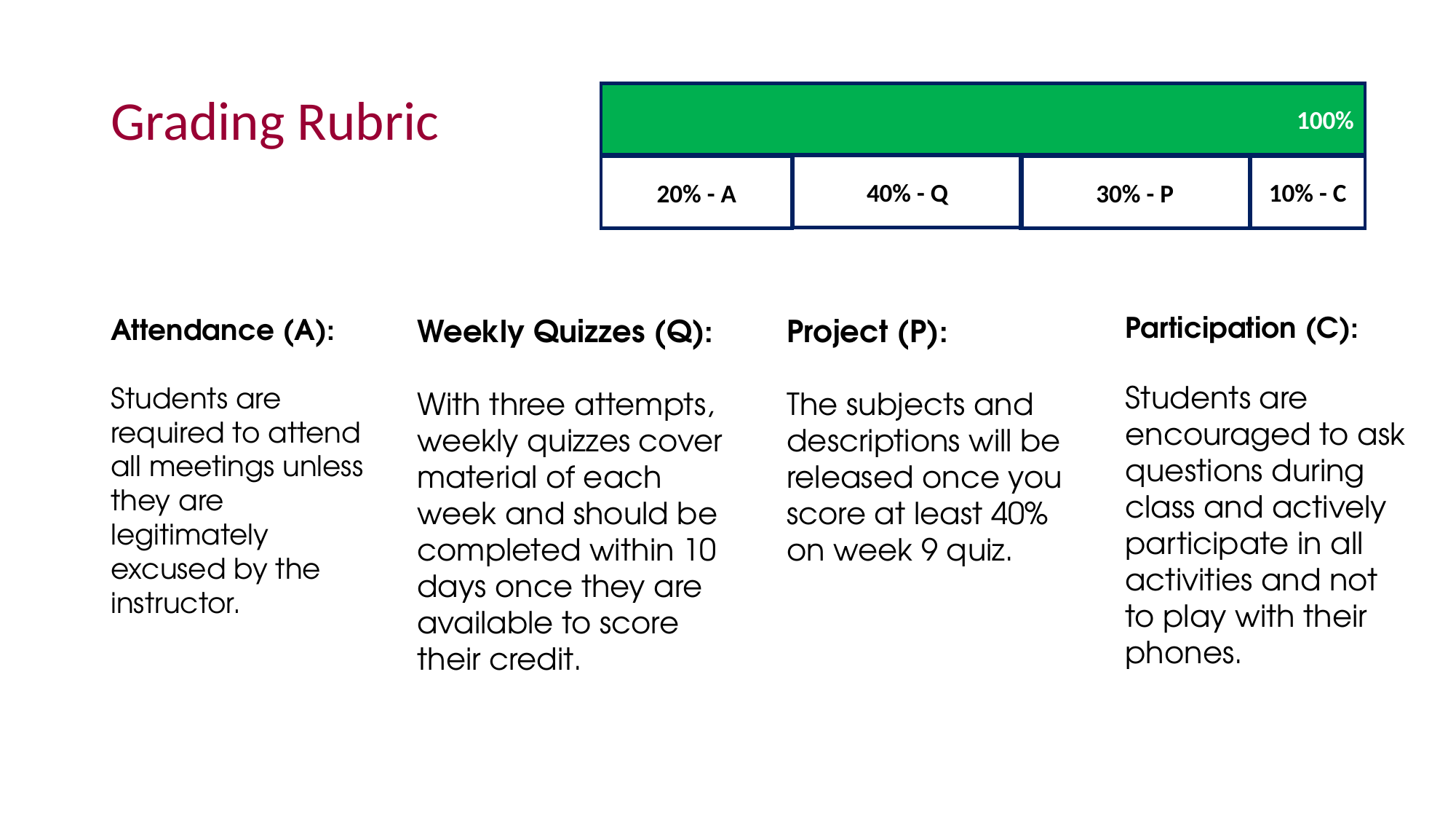

# Grading Rubric
100%
40% - Q
10% - C
20% - A
30% - P
Participation (C):
Students are encouraged to ask questions during class and actively participate in all activities and not to play with their phones.
Attendance (A):
Students are required to attend all meetings unless they are legitimately excused by the instructor.
Weekly Quizzes (Q):

With three attempts, weekly quizzes cover material of each week and should be completed within 10 days once they are available to score their credit.
Project (P):

The subjects and descriptions will be released once you score at least 40% on week 9 quiz.